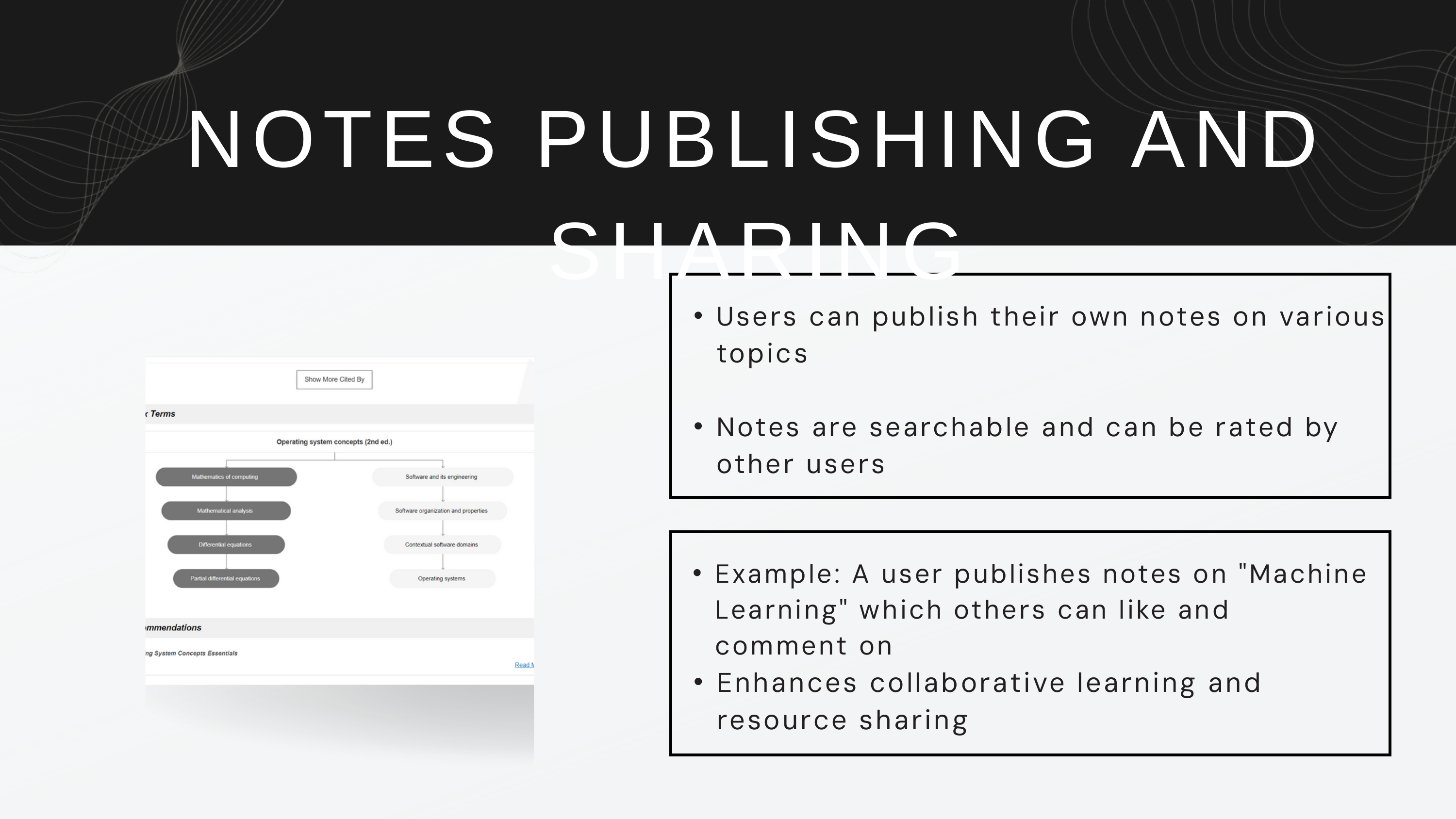

NOTES PUBLISHING AND SHARING

Users can publish their own notes on various topics

Notes are searchable and can be rated by other users

Example: A user publishes notes on "Machine Learning" which others can like and comment on
Enhances collaborative learning and resource sharing